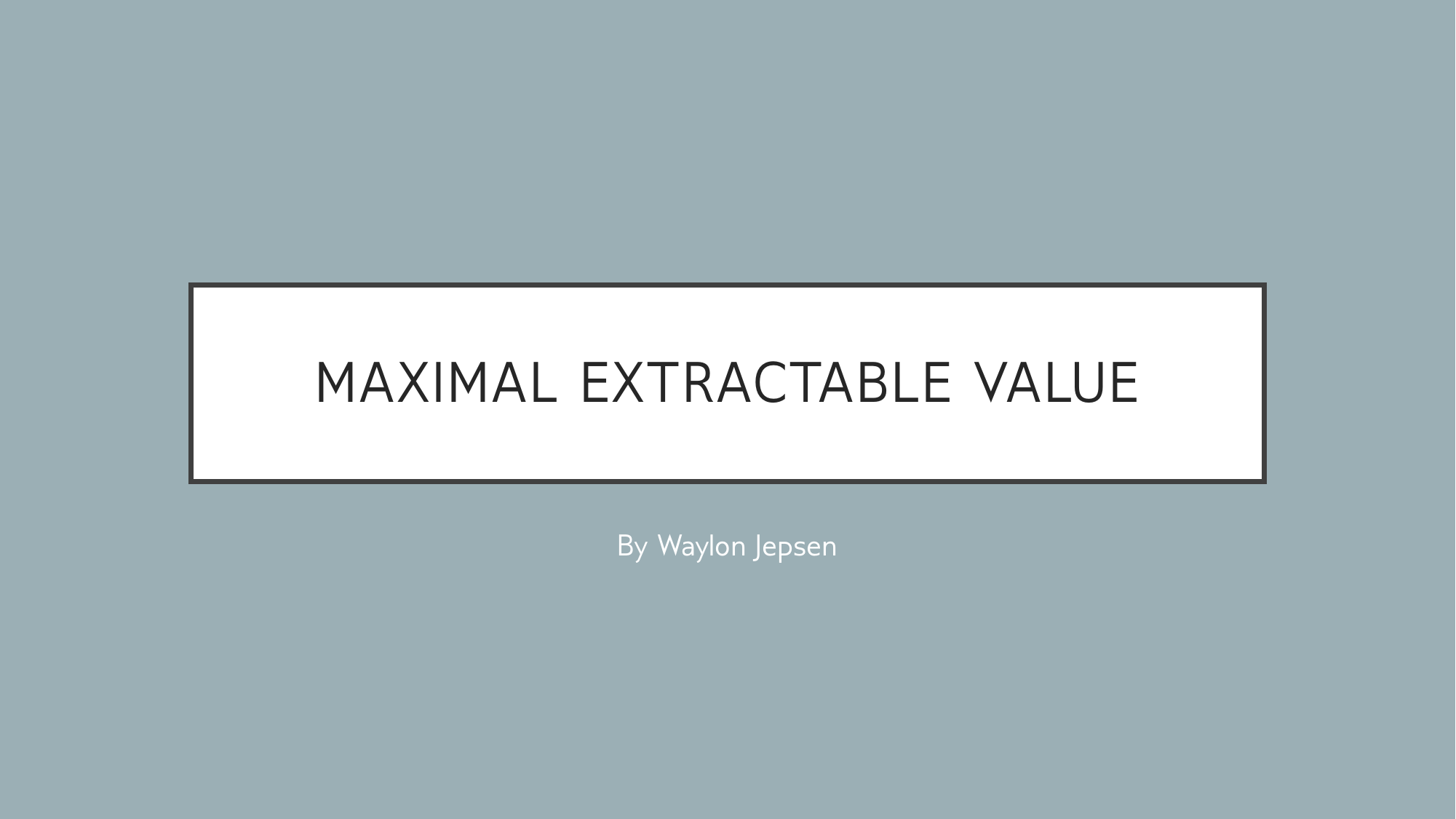

# Maximal Extractable Value
By Waylon Jepsen